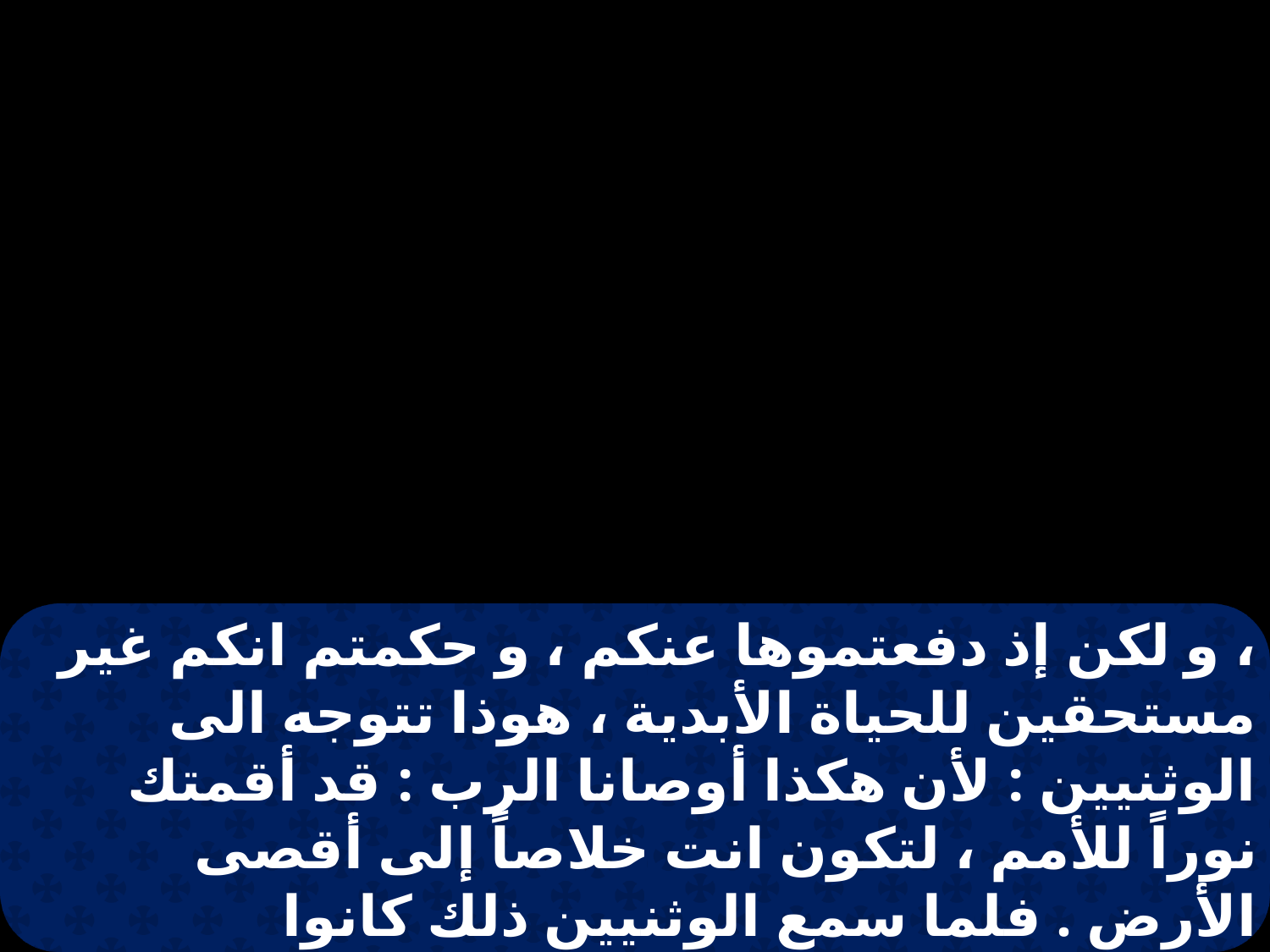

، و لكن إذ دفعتموها عنكم ، و حكمتم انكم غير مستحقين للحياة الأبدية ، هوذا تتوجه الى الوثنيين : لأن هكذا أوصانا الرب : قد أقمتك نوراً للأمم ، لتكون انت خلاصاً إلى أقصى الأرض . فلما سمع الوثنيين ذلك كانوا يفرحون ، و